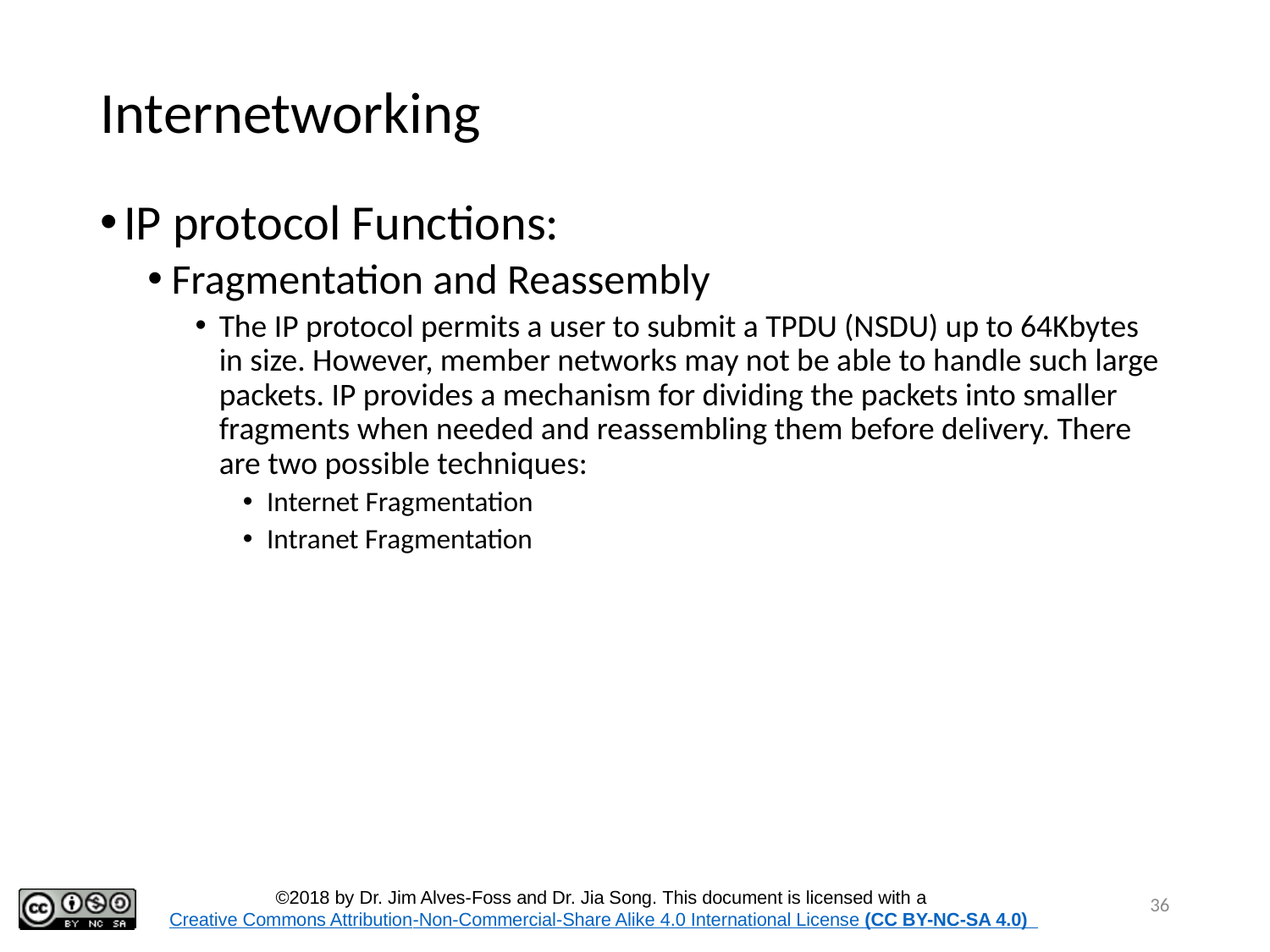

36
# Internetworking
IP protocol Functions:
Fragmentation and Reassembly
The IP protocol permits a user to submit a TPDU (NSDU) up to 64Kbytes in size. However, member networks may not be able to handle such large packets. IP provides a mechanism for dividing the packets into smaller fragments when needed and reassembling them before delivery. There are two possible techniques:
Internet Fragmentation
Intranet Fragmentation